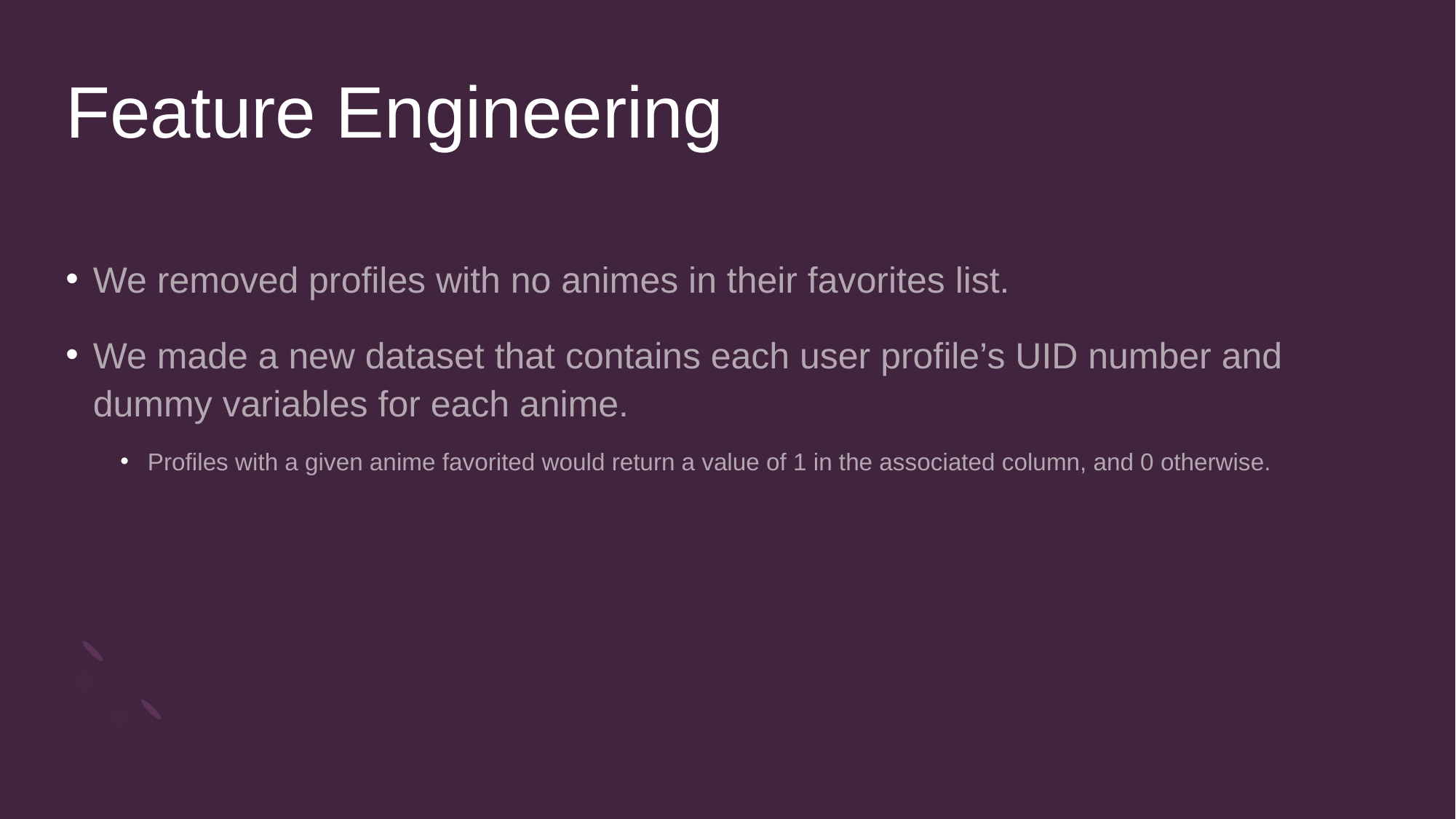

# Feature Engineering
We removed profiles with no animes in their favorites list.
We made a new dataset that contains each user profile’s UID number and dummy variables for each anime.
Profiles with a given anime favorited would return a value of 1 in the associated column, and 0 otherwise.